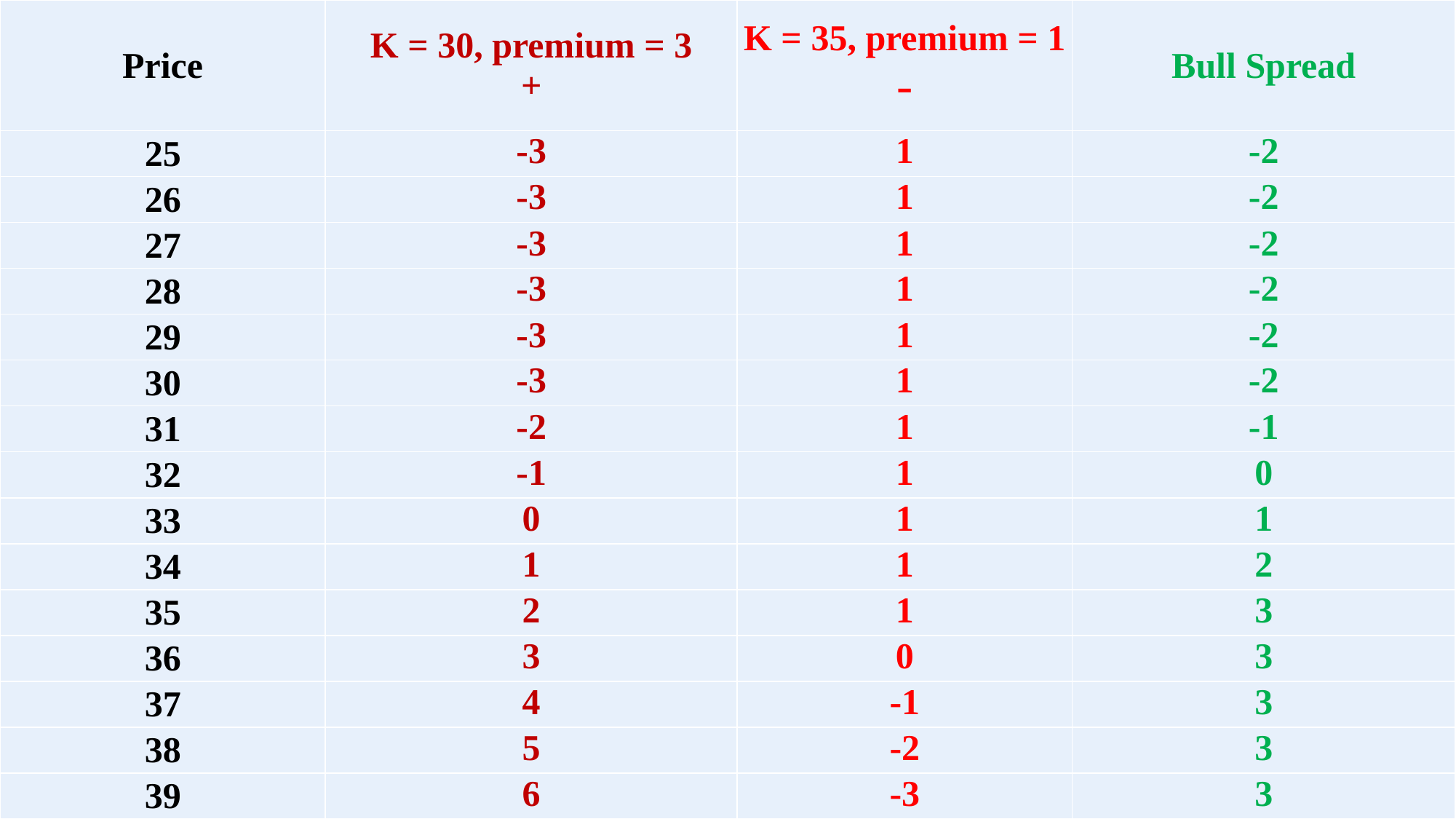

| Price | K = 30, premium = 3 + | K = 35, premium = 1 - | Bull Spread |
| --- | --- | --- | --- |
| 25 | -3 | 1 | -2 |
| 26 | -3 | 1 | -2 |
| 27 | -3 | 1 | -2 |
| 28 | -3 | 1 | -2 |
| 29 | -3 | 1 | -2 |
| 30 | -3 | 1 | -2 |
| 31 | -2 | 1 | -1 |
| 32 | -1 | 1 | 0 |
| 33 | 0 | 1 | 1 |
| 34 | 1 | 1 | 2 |
| 35 | 2 | 1 | 3 |
| 36 | 3 | 0 | 3 |
| 37 | 4 | -1 | 3 |
| 38 | 5 | -2 | 3 |
| 39 | 6 | -3 | 3 |